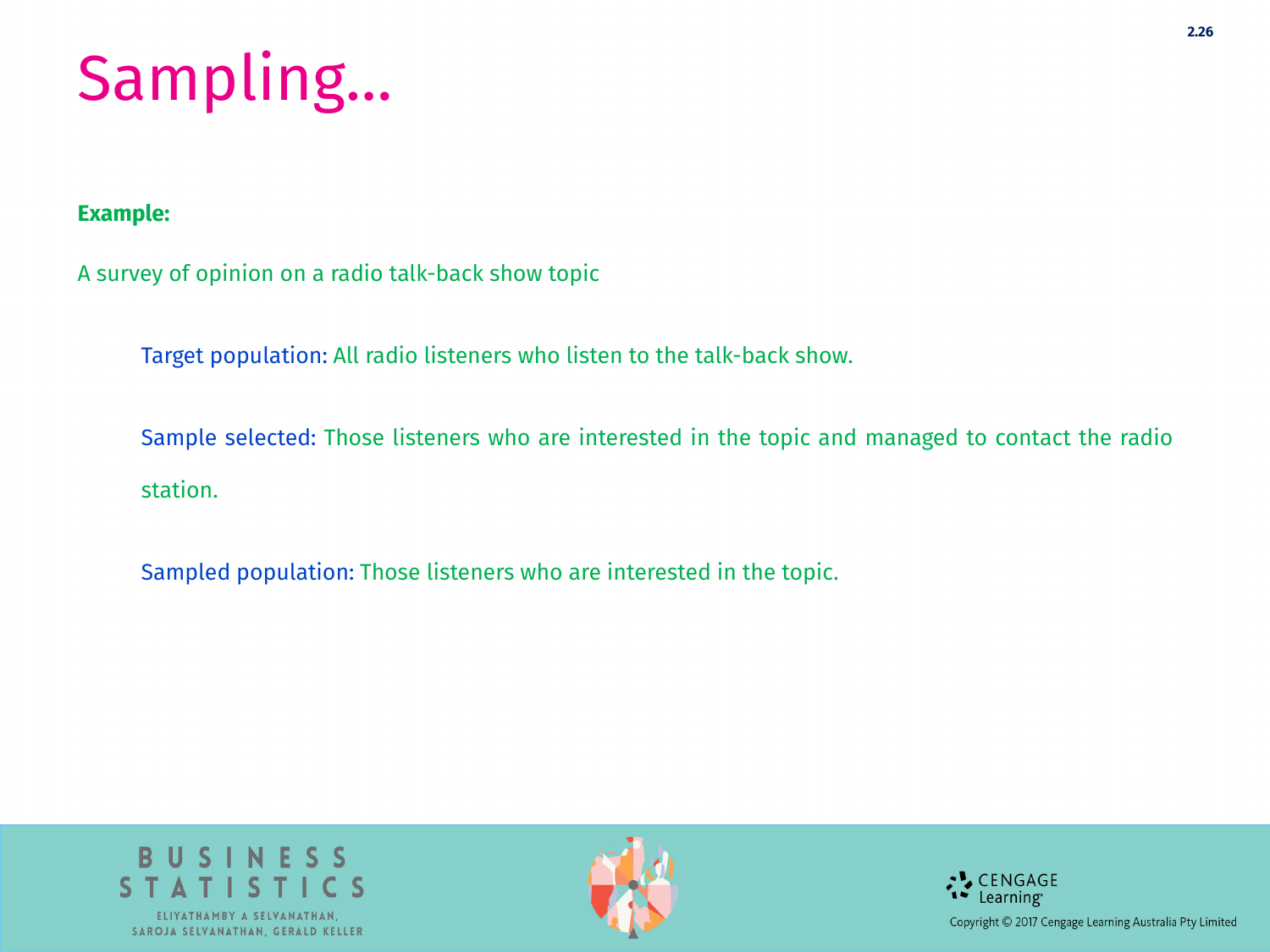

2.26
# Sampling…
Example:
A survey of opinion on a radio talk-back show topic
Target population: All radio listeners who listen to the talk-back show.
Sample selected: Those listeners who are interested in the topic and managed to contact the radio station.
Sampled population: Those listeners who are interested in the topic.